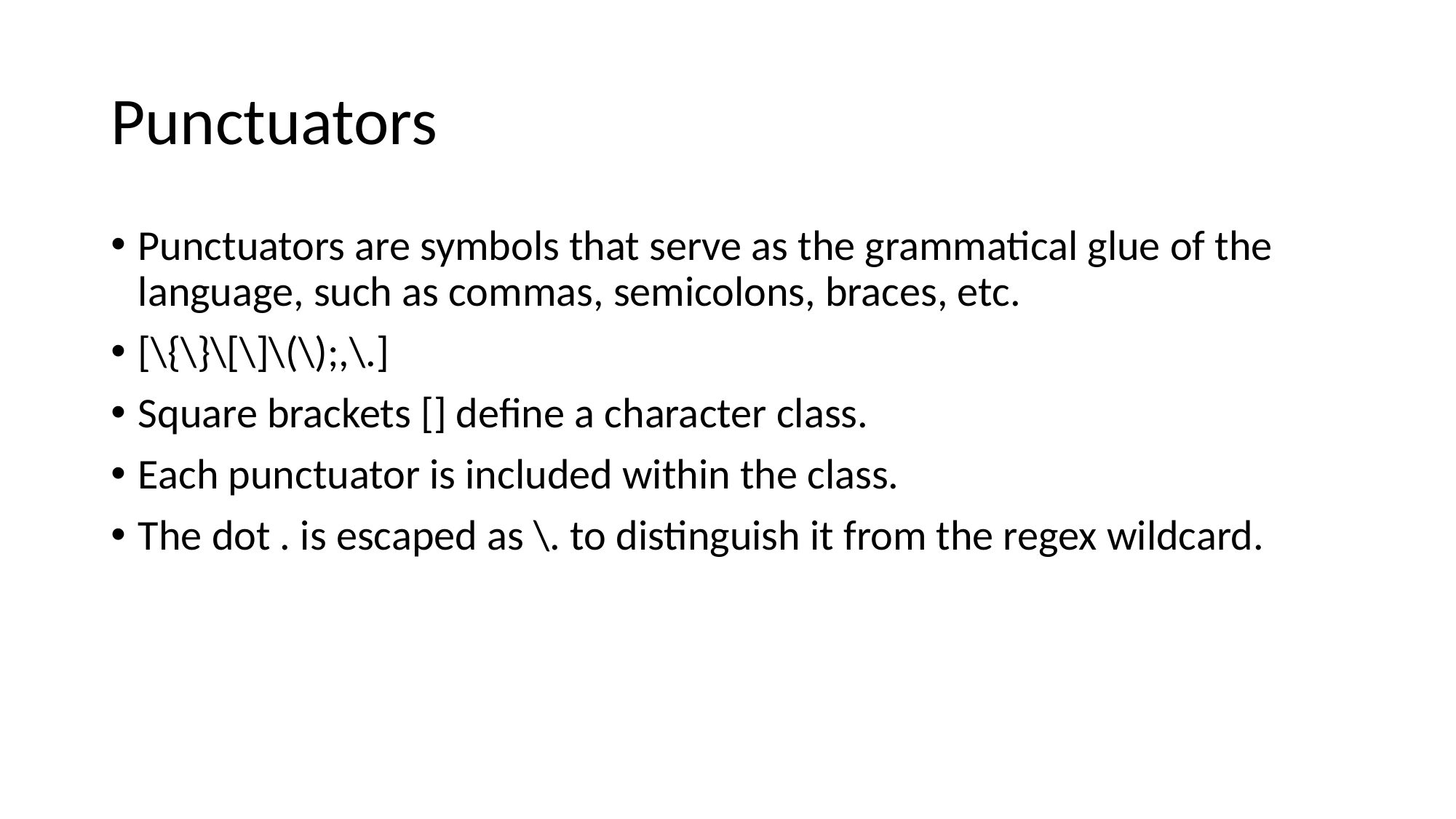

# Punctuators
Punctuators are symbols that serve as the grammatical glue of the language, such as commas, semicolons, braces, etc.
[\{\}\[\]\(\);,\.]
Square brackets [] define a character class.
Each punctuator is included within the class.
The dot . is escaped as \. to distinguish it from the regex wildcard.